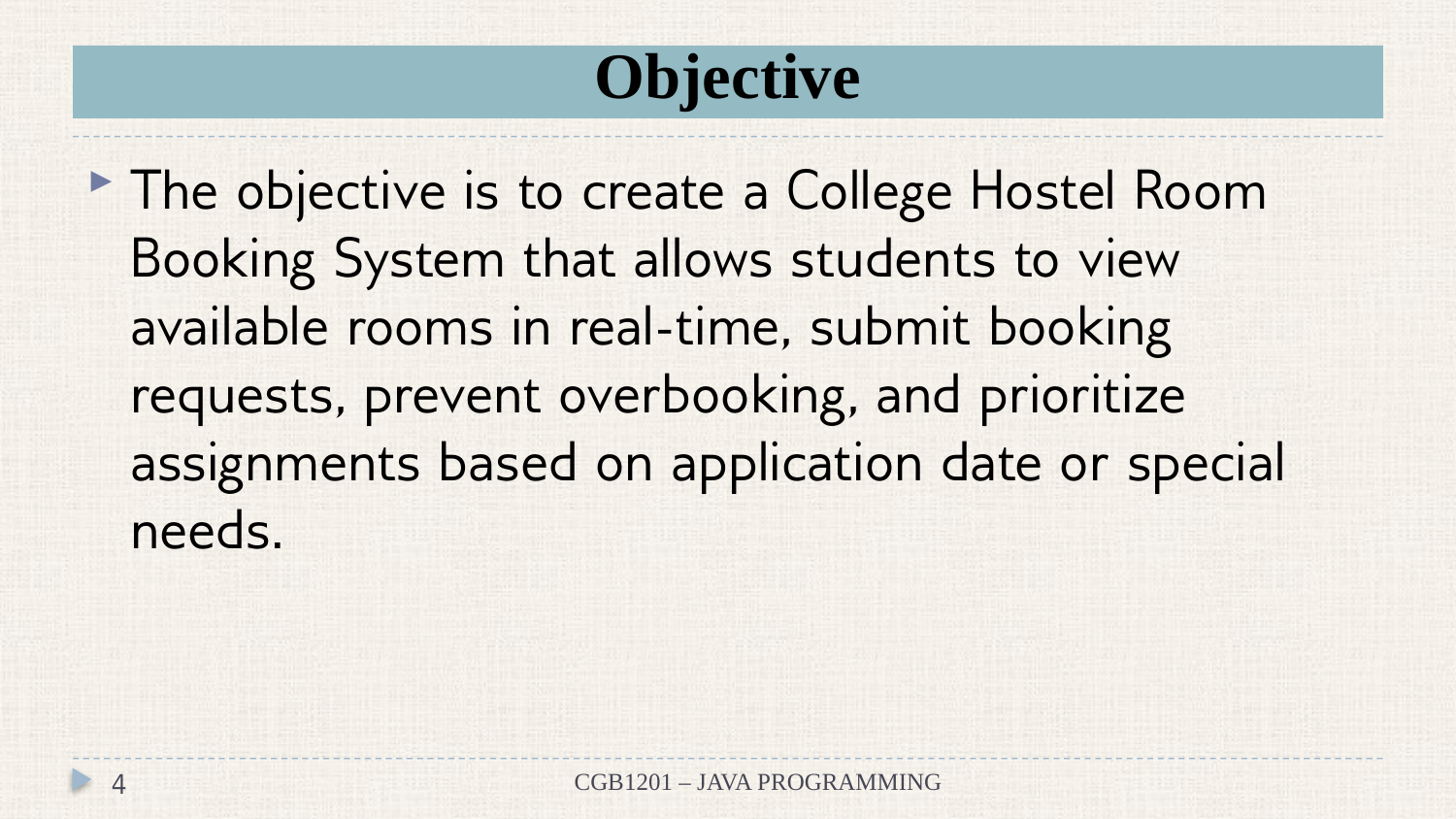

# Objective
The objective is to create a College Hostel Room Booking System that allows students to view available rooms in real-time, submit booking requests, prevent overbooking, and prioritize assignments based on application date or special needs.

4
CGB1201 – JAVA PROGRAMMING